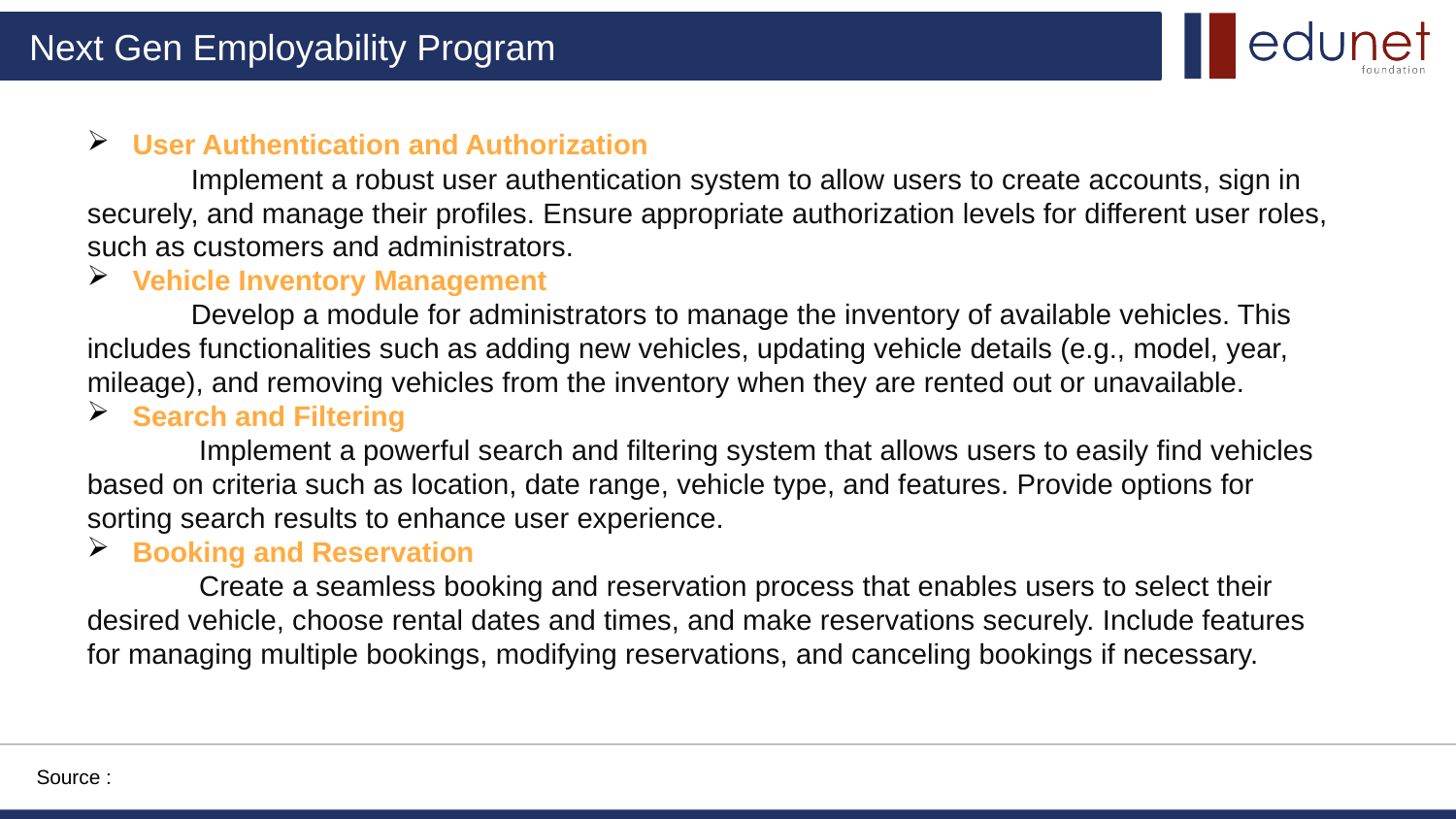

User Authentication and Authorization
             Implement a robust user authentication system to allow users to create accounts, sign in securely, and manage their profiles. Ensure appropriate authorization levels for different user roles, such as customers and administrators.
Vehicle Inventory Management
             Develop a module for administrators to manage the inventory of available vehicles. This includes functionalities such as adding new vehicles, updating vehicle details (e.g., model, year, mileage), and removing vehicles from the inventory when they are rented out or unavailable.
Search and Filtering
              Implement a powerful search and filtering system that allows users to easily find vehicles based on criteria such as location, date range, vehicle type, and features. Provide options for sorting search results to enhance user experience.
Booking and Reservation
              Create a seamless booking and reservation process that enables users to select their desired vehicle, choose rental dates and times, and make reservations securely. Include features for managing multiple bookings, modifying reservations, and canceling bookings if necessary.

Source :